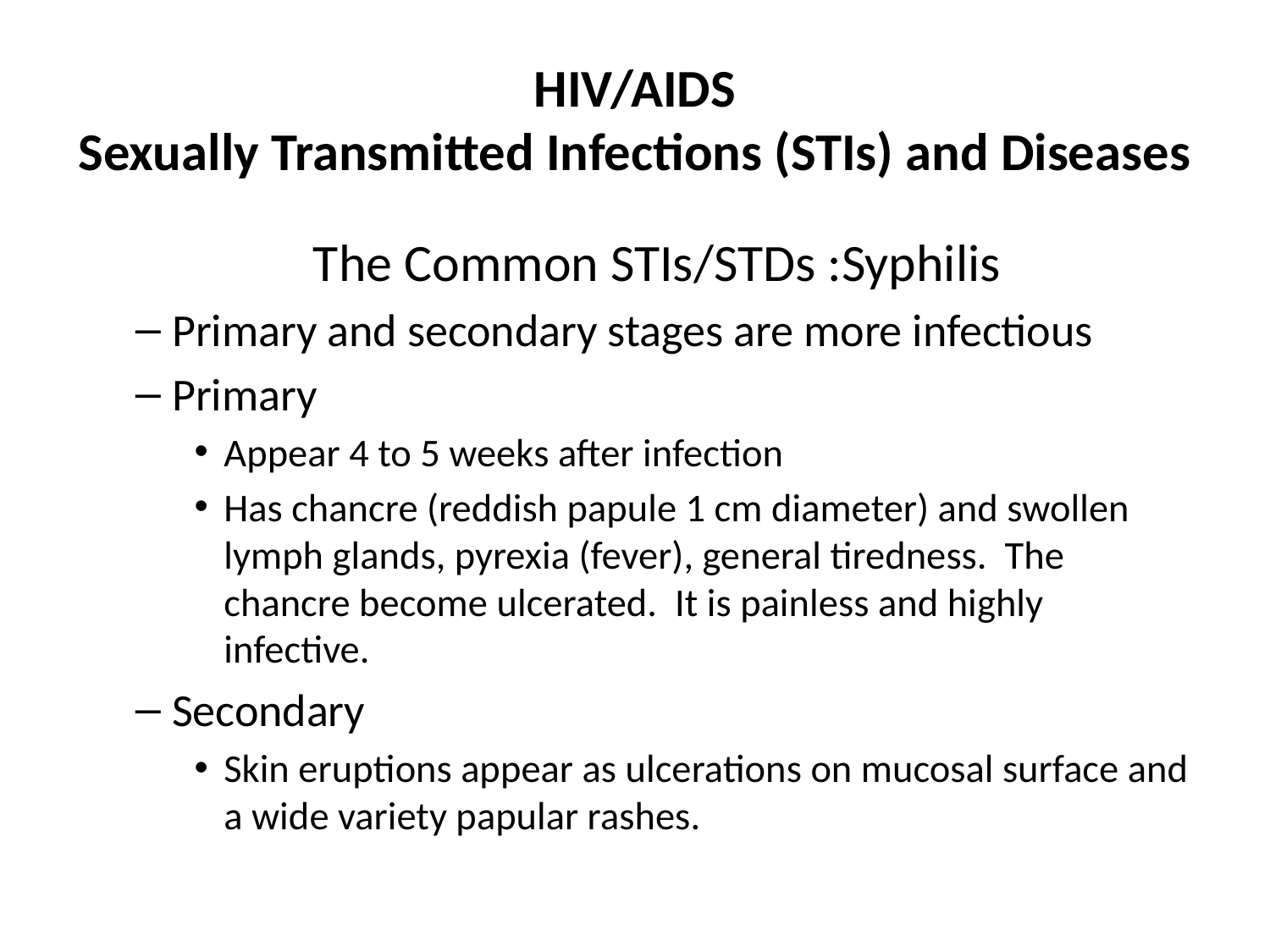

# HIV/AIDS Sexually Transmitted Infections (STIs) and Diseases
	The Common STIs/STDs :Syphilis
Primary and secondary stages are more infectious
Primary
Appear 4 to 5 weeks after infection
Has chancre (reddish papule 1 cm diameter) and swollen lymph glands, pyrexia (fever), general tiredness.  The chancre become ulcerated.  It is painless and highly infective.
Secondary
Skin eruptions appear as ulcerations on mucosal surface and a wide variety papular rashes.